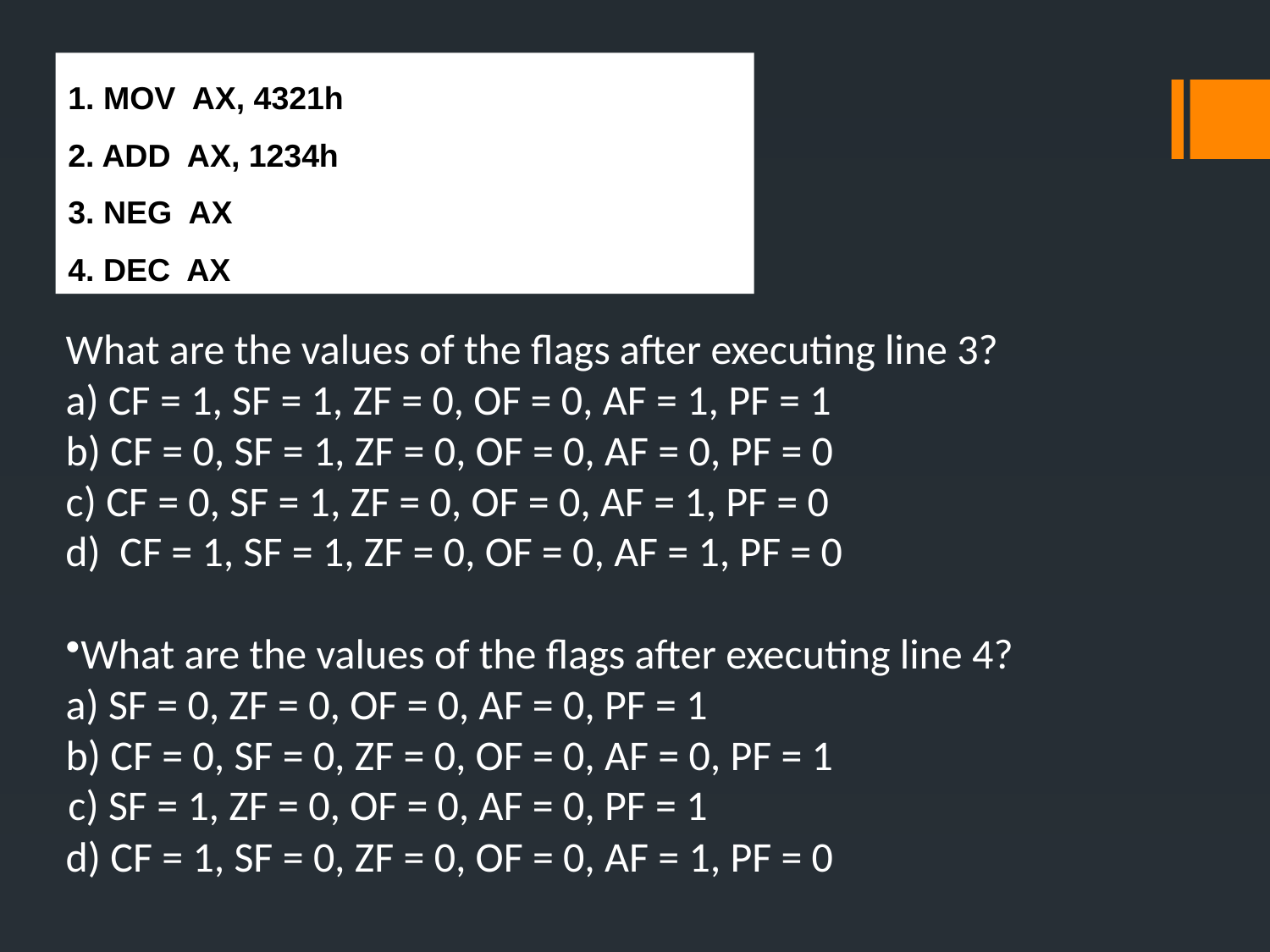

1. MOV  AX, 4321h
2. ADD  AX, 1234h
3. NEG  AX
4. DEC  AX
What are the values of the flags after executing line 3?
a) CF = 1, SF = 1, ZF = 0, OF = 0, AF = 1, PF = 1
b) CF = 0, SF = 1, ZF = 0, OF = 0, AF = 0, PF = 0
c) CF = 0, SF = 1, ZF = 0, OF = 0, AF = 1, PF = 0

What are the values of the flags after executing line 4?
a) SF = 0, ZF = 0, OF = 0, AF = 0, PF = 1
b) CF = 0, SF = 0, ZF = 0, OF = 0, AF = 0, PF = 1

d) CF = 1, SF = 0, ZF = 0, OF = 0, AF = 1, PF = 0
d)  CF = 1, SF = 1, ZF = 0, OF = 0, AF = 1, PF = 0
c) SF = 1, ZF = 0, OF = 0, AF = 0, PF = 1